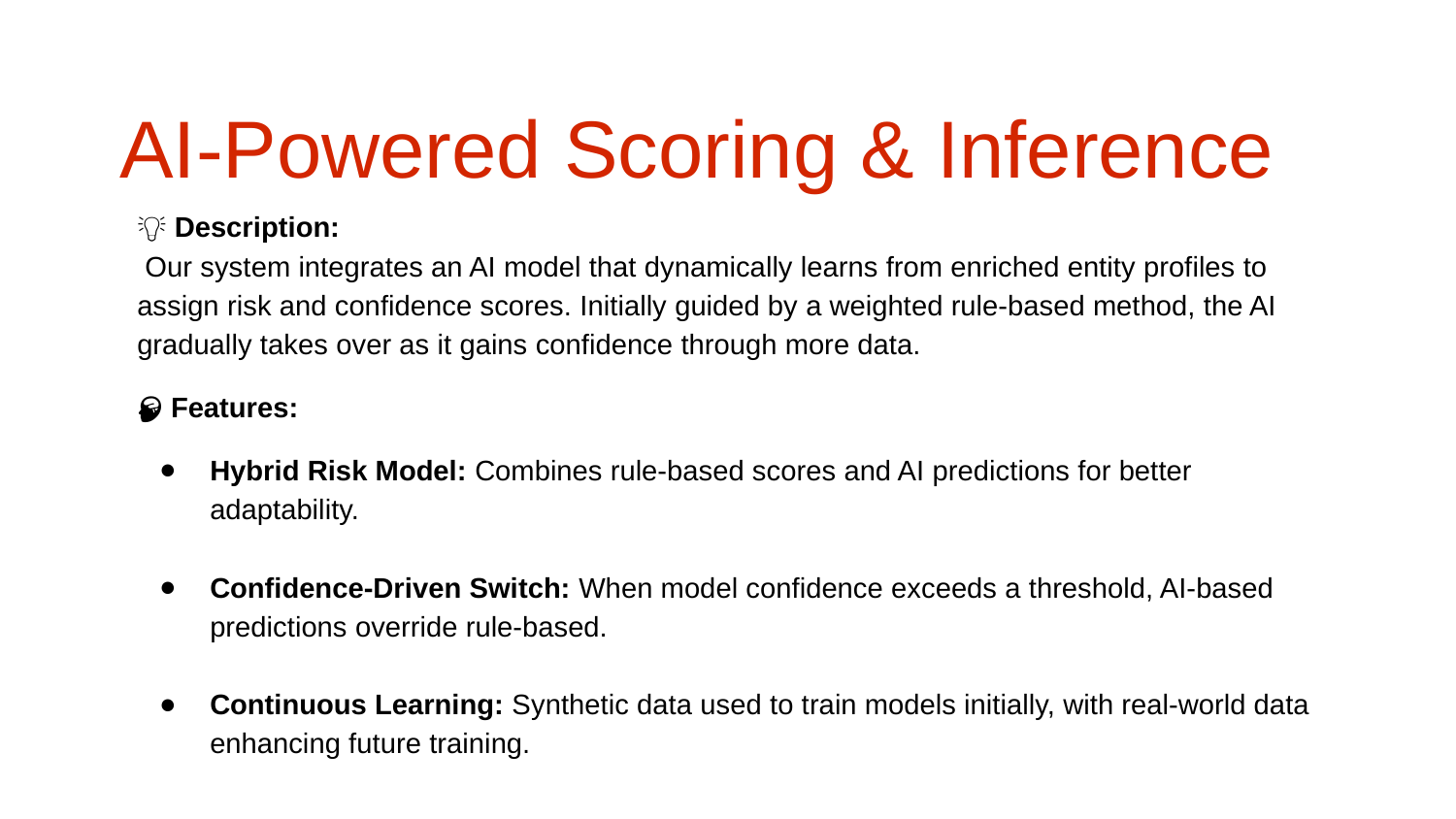

AI-Powered Scoring & Inference
💡 Description:
 Our system integrates an AI model that dynamically learns from enriched entity profiles to assign risk and confidence scores. Initially guided by a weighted rule-based method, the AI gradually takes over as it gains confidence through more data.
🧠 Features:
Hybrid Risk Model: Combines rule-based scores and AI predictions for better adaptability.
Confidence-Driven Switch: When model confidence exceeds a threshold, AI-based predictions override rule-based.
Continuous Learning: Synthetic data used to train models initially, with real-world data enhancing future training.